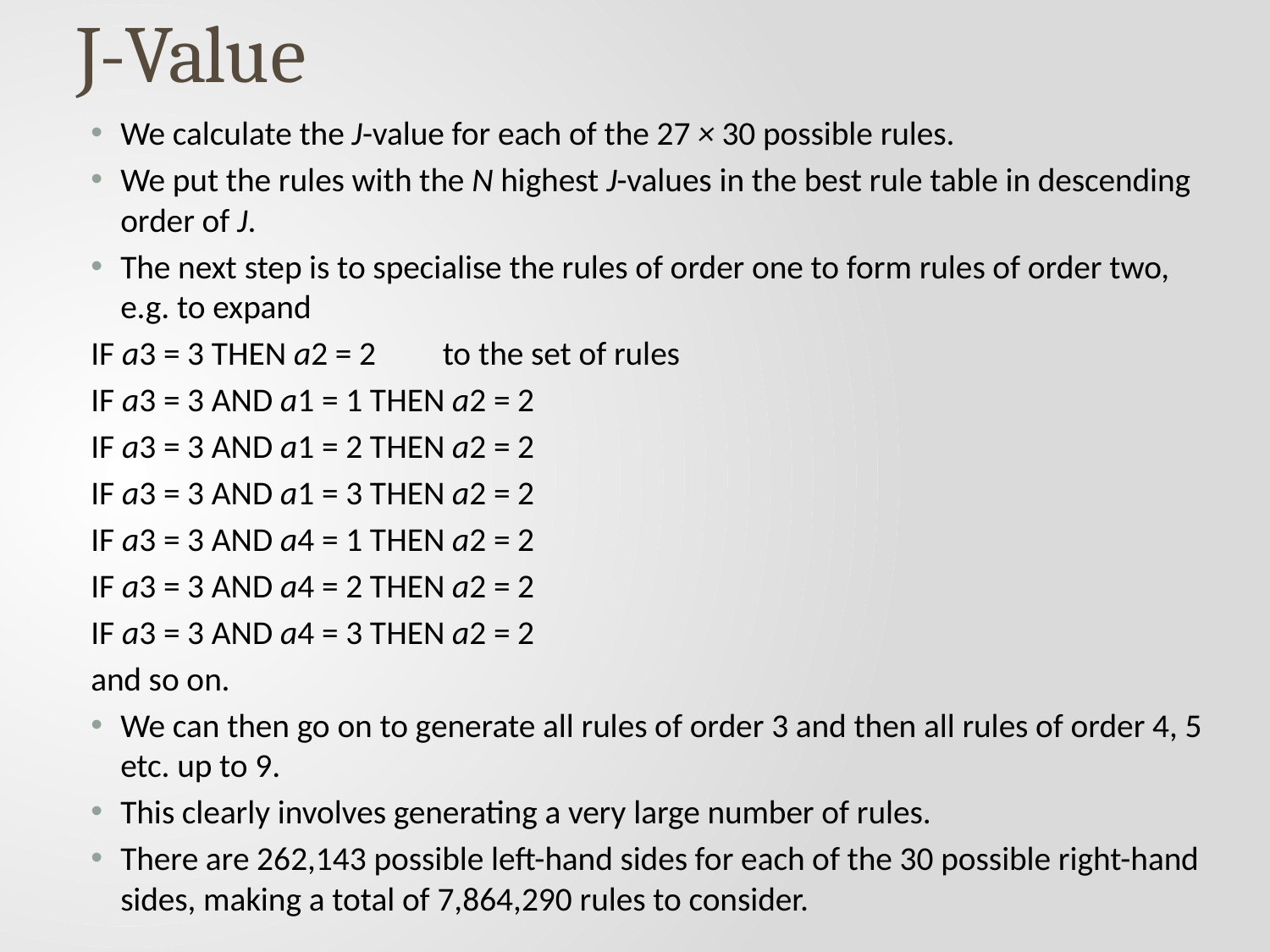

# J-Value
We calculate the J-value for each of the 27 × 30 possible rules.
We put the rules with the N highest J-values in the best rule table in descending order of J.
The next step is to specialise the rules of order one to form rules of order two, e.g. to expand
IF a3 = 3 THEN a2 = 2         to the set of rules
IF a3 = 3 AND a1 = 1 THEN a2 = 2
IF a3 = 3 AND a1 = 2 THEN a2 = 2
IF a3 = 3 AND a1 = 3 THEN a2 = 2
IF a3 = 3 AND a4 = 1 THEN a2 = 2
IF a3 = 3 AND a4 = 2 THEN a2 = 2
IF a3 = 3 AND a4 = 3 THEN a2 = 2
and so on.
We can then go on to generate all rules of order 3 and then all rules of order 4, 5 etc. up to 9.
This clearly involves generating a very large number of rules.
There are 262,143 possible left-hand sides for each of the 30 possible right-hand sides, making a total of 7,864,290 rules to consider.